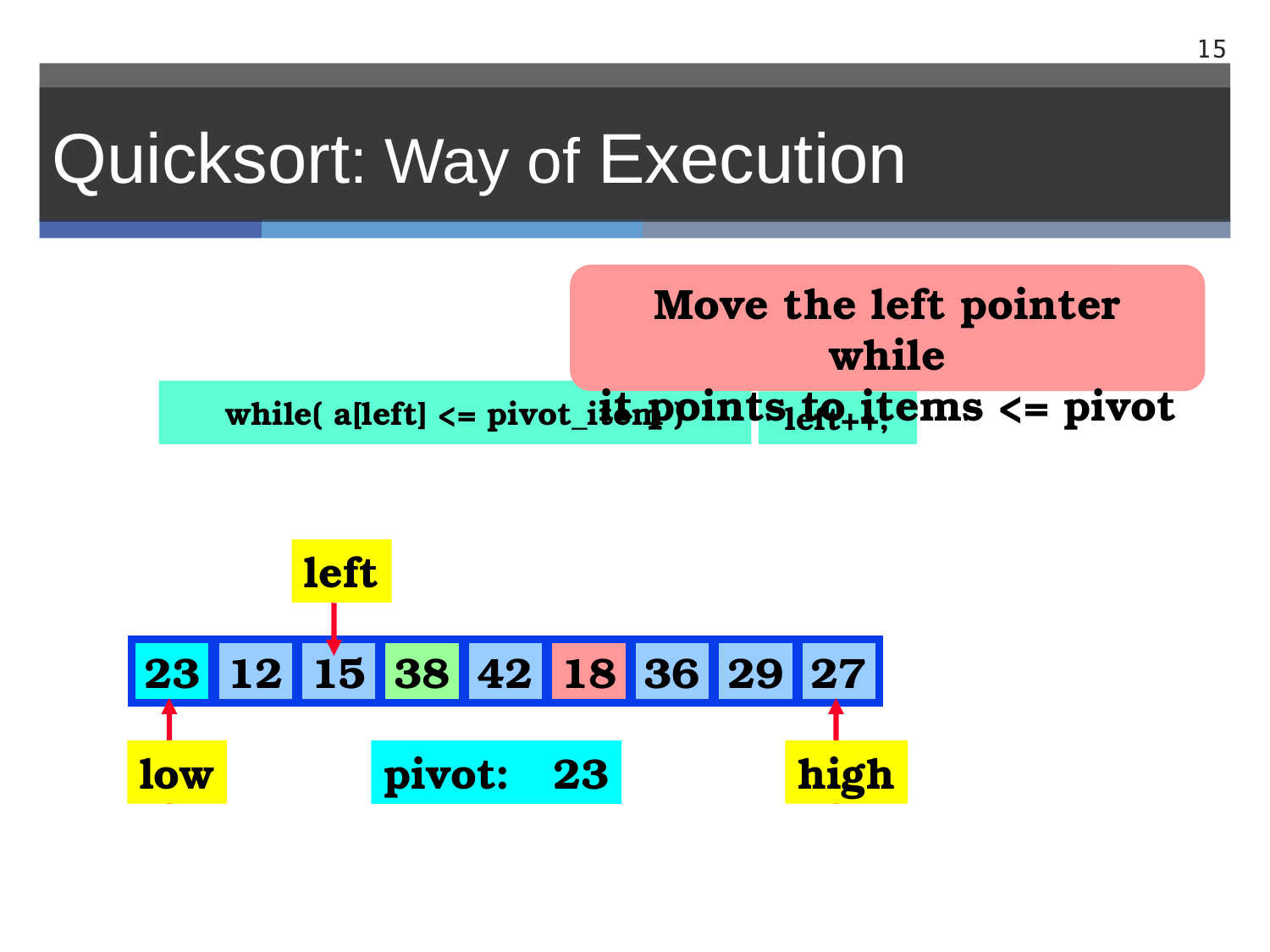

15
# Quicksort: Way of Execution
Move the left pointer while
it points to items <= pivot
while( a[left] <= pivot_item )
left++;
left

23
12
15
38
42
18
36
29
27

low
high
pivot:   23